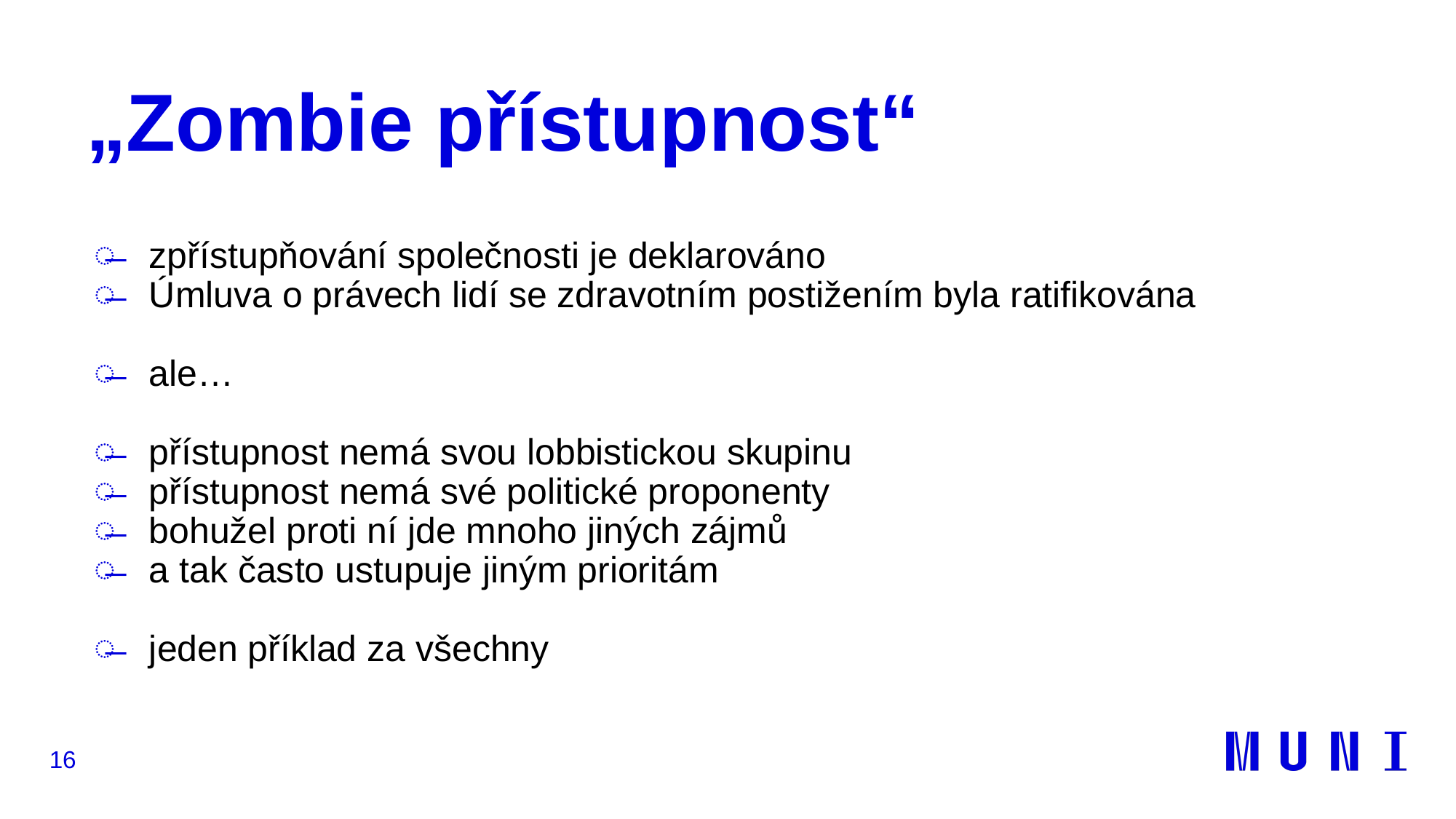

# „Zombie přístupnost“
zpřístupňování společnosti je deklarováno
Úmluva o právech lidí se zdravotním postižením byla ratifikována

ale…

přístupnost nemá svou lobbistickou skupinu
přístupnost nemá své politické proponenty
bohužel proti ní jde mnoho jiných zájmů
a tak často ustupuje jiným prioritám

jeden příklad za všechny
16